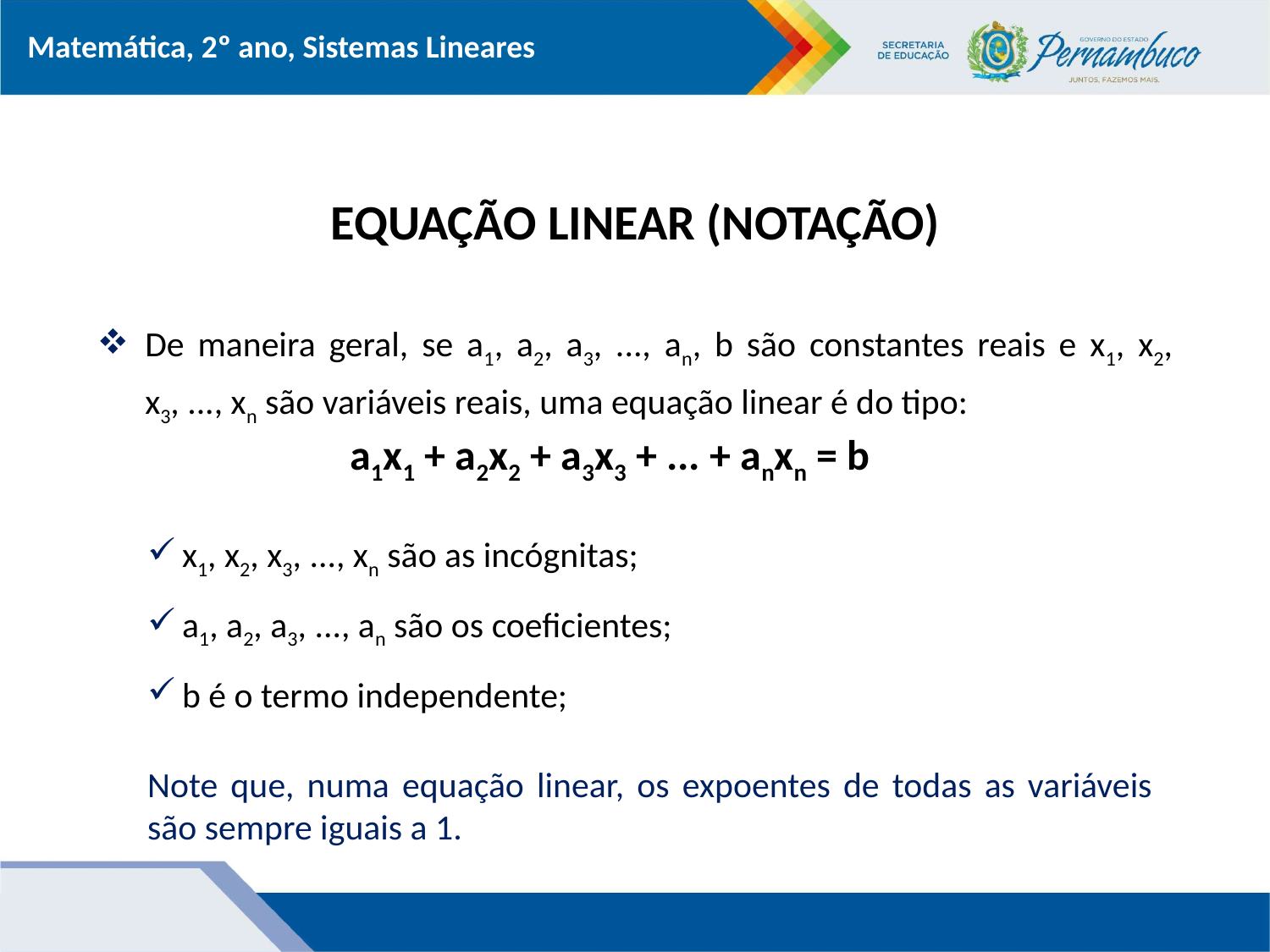

# EQUAÇÃO LINEAR (NOTAÇÃO)
De maneira geral, se a1, a2, a3, ..., an, b são constantes reais e x1, x2, x3, ..., xn são variáveis reais, uma equação linear é do tipo:
a1x1 + a2x2 + a3x3 + ... + anxn = b
 x1, x2, x3, ..., xn são as incógnitas;
 a1, a2, a3, ..., an são os coeficientes;
 b é o termo independente;
Note que, numa equação linear, os expoentes de todas as variáveis são sempre iguais a 1.